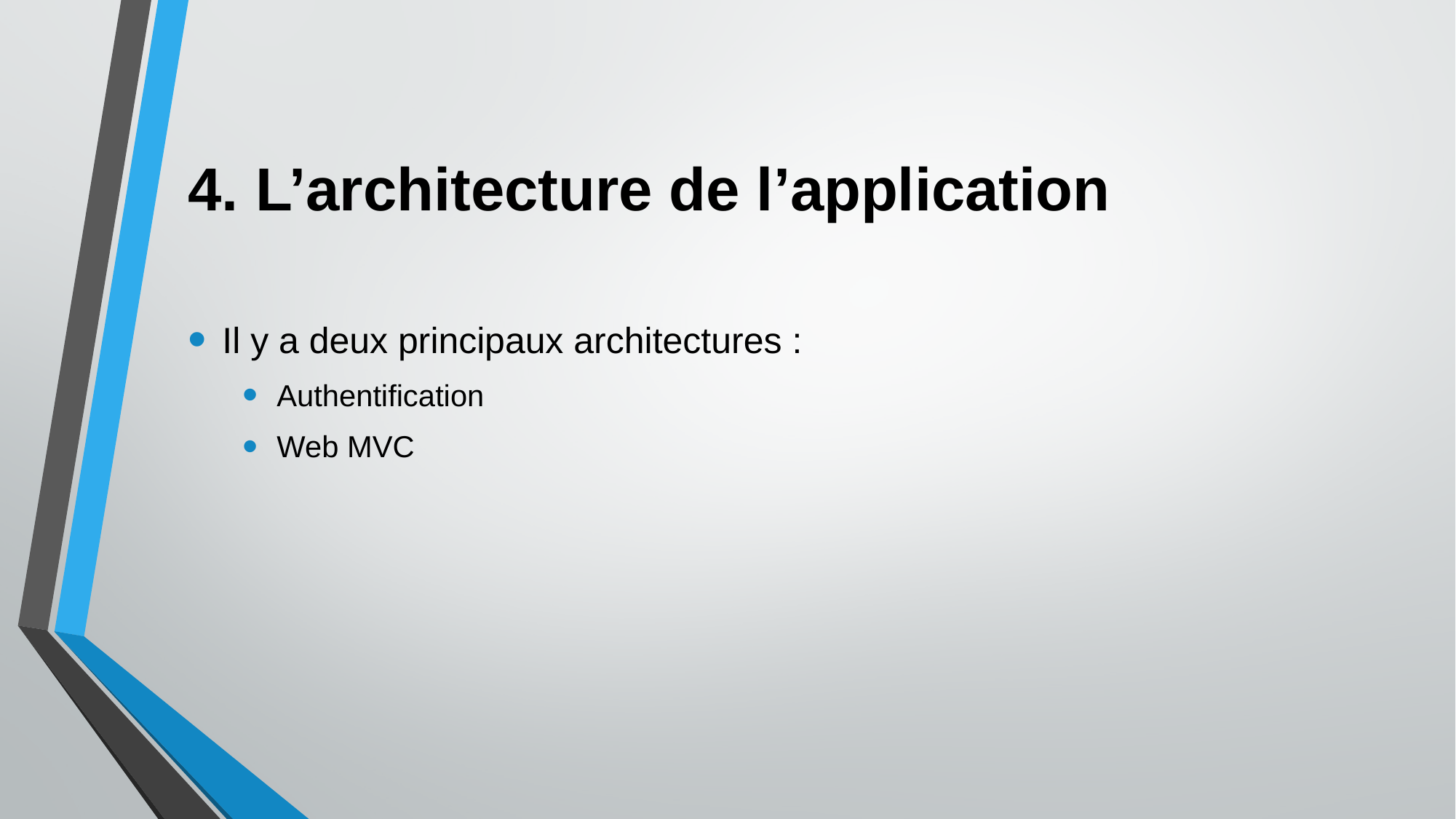

# 4. L’architecture de l’application
Il y a deux principaux architectures :
Authentification
Web MVC